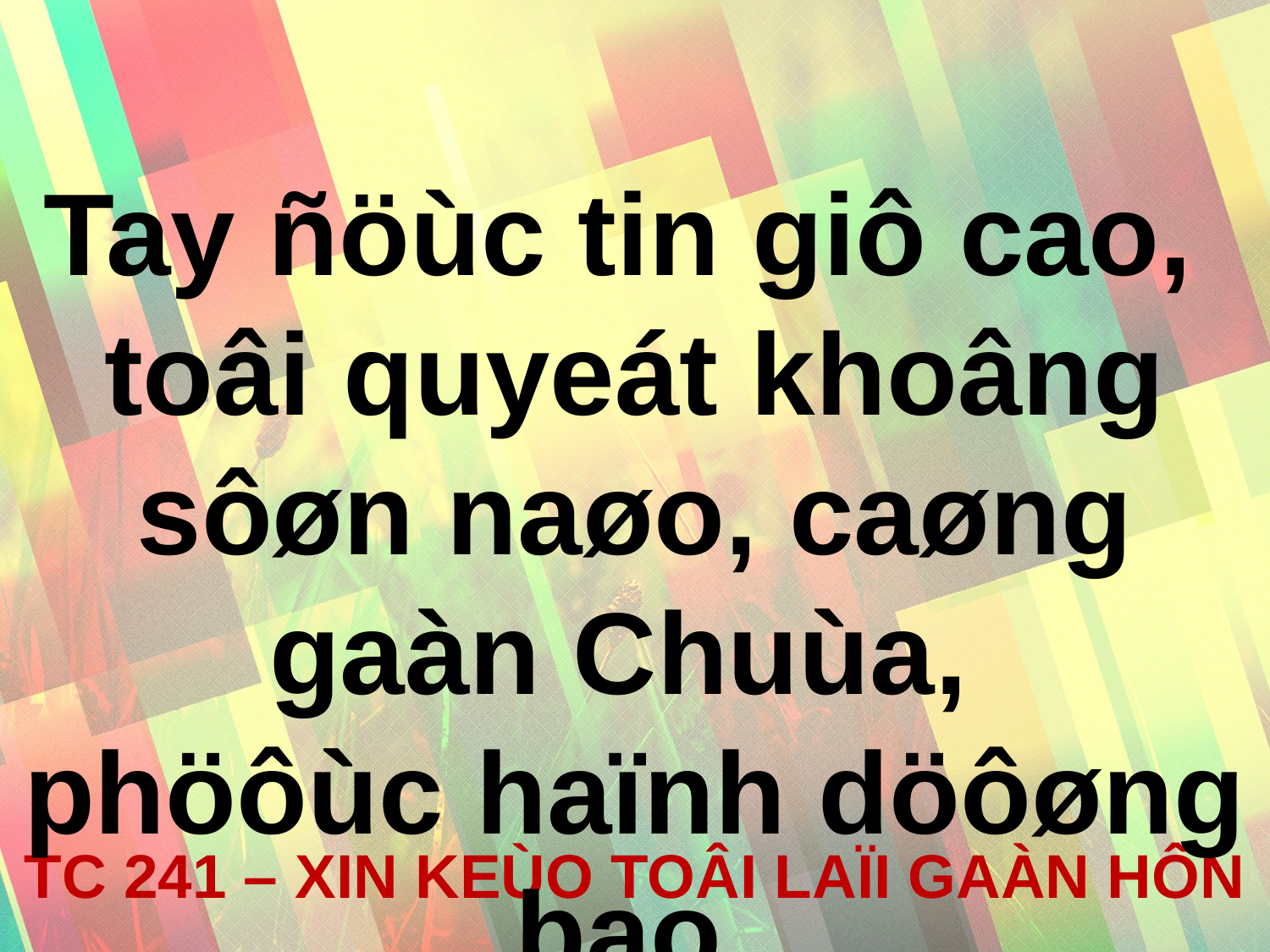

Tay ñöùc tin giô cao,
toâi quyeát khoâng sôøn naøo, caøng gaàn Chuùa,
phöôùc haïnh döôøng bao.
TC 241 – XIN KEÙO TOÂI LAÏI GAÀN HÔN